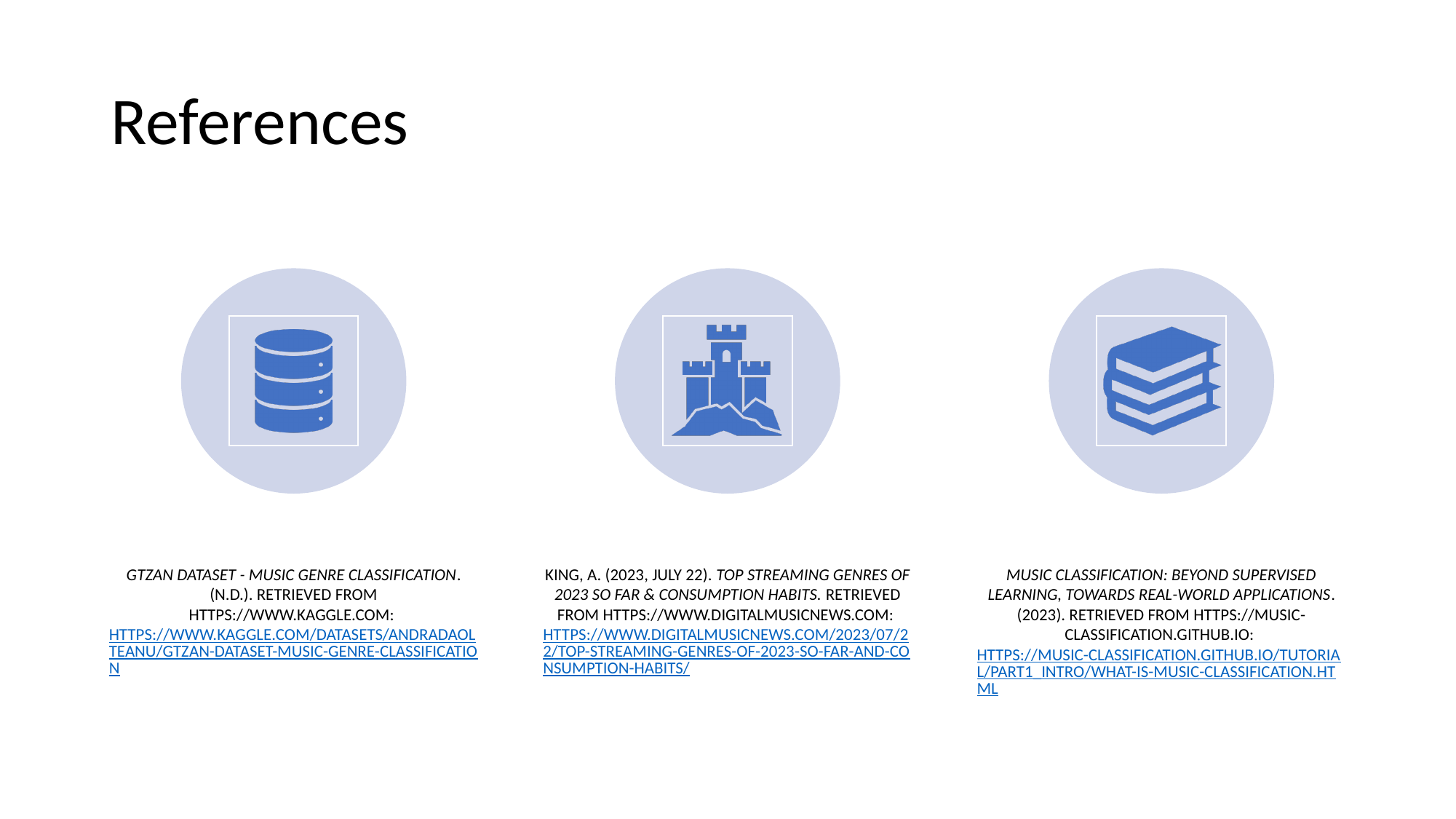

# References
GTZAN Dataset - Music Genre Classification. (n.d.). Retrieved from https://www.kaggle.com: https://www.kaggle.com/datasets/andradaolteanu/gtzan-dataset-music-genre-classification
King, A. (2023, July 22). Top Streaming Genres of 2023 So Far & Consumption Habits. Retrieved from https://www.digitalmusicnews.com: https://www.digitalmusicnews.com/2023/07/22/top-streaming-genres-of-2023-so-far-and-consumption-habits/
Music Classification: Beyond Supervised Learning, Towards Real-world Applications. (2023). Retrieved from https://music-classification.github.io: https://music-classification.github.io/tutorial/part1_intro/what-is-music-classification.html